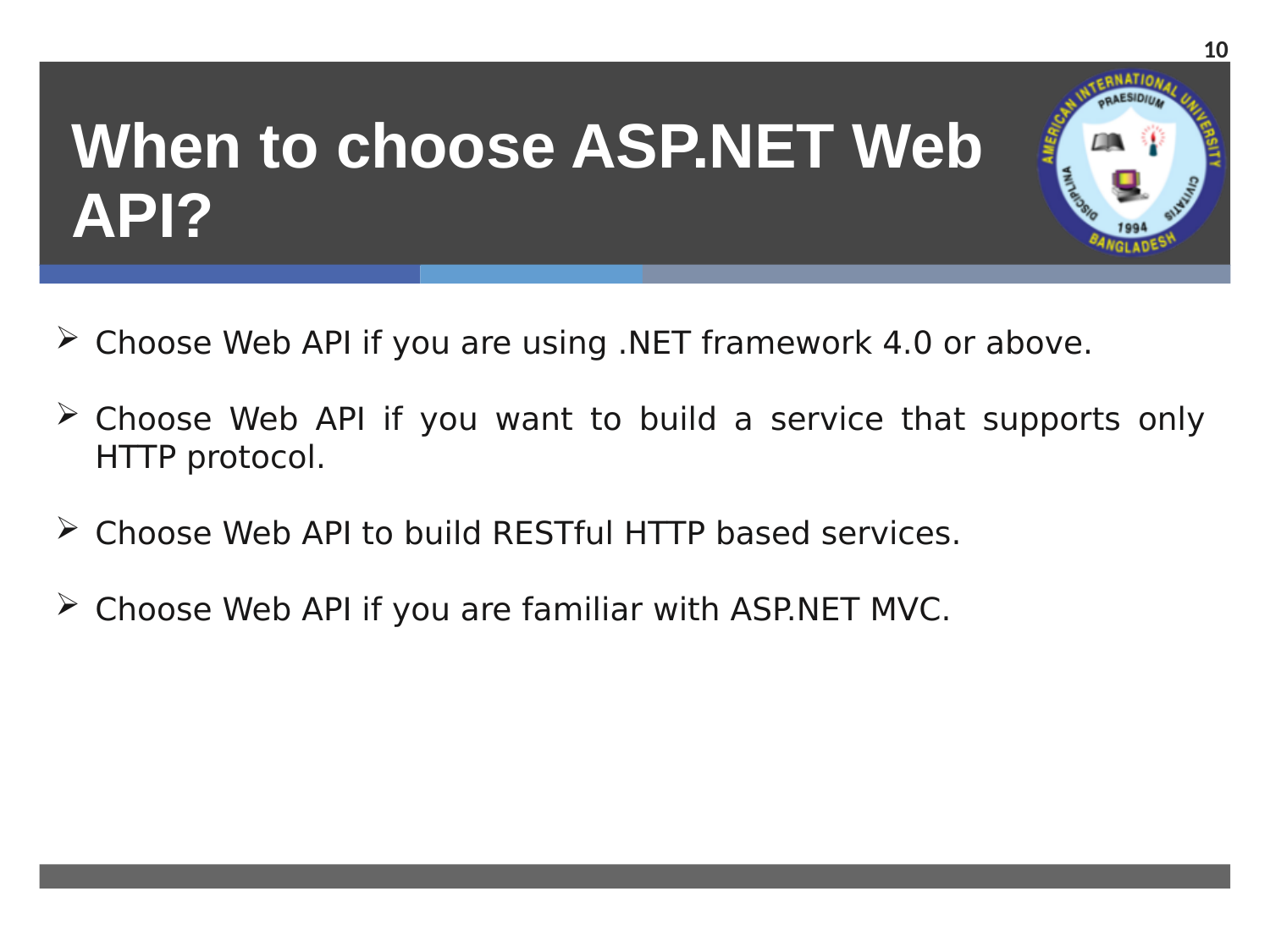

10
# When to choose ASP.NET Web API?
Choose Web API if you are using .NET framework 4.0 or above.

Choose Web API if you want to build a service that supports only HTTP protocol.

Choose Web API to build RESTful HTTP based services.

Choose Web API if you are familiar with ASP.NET MVC.